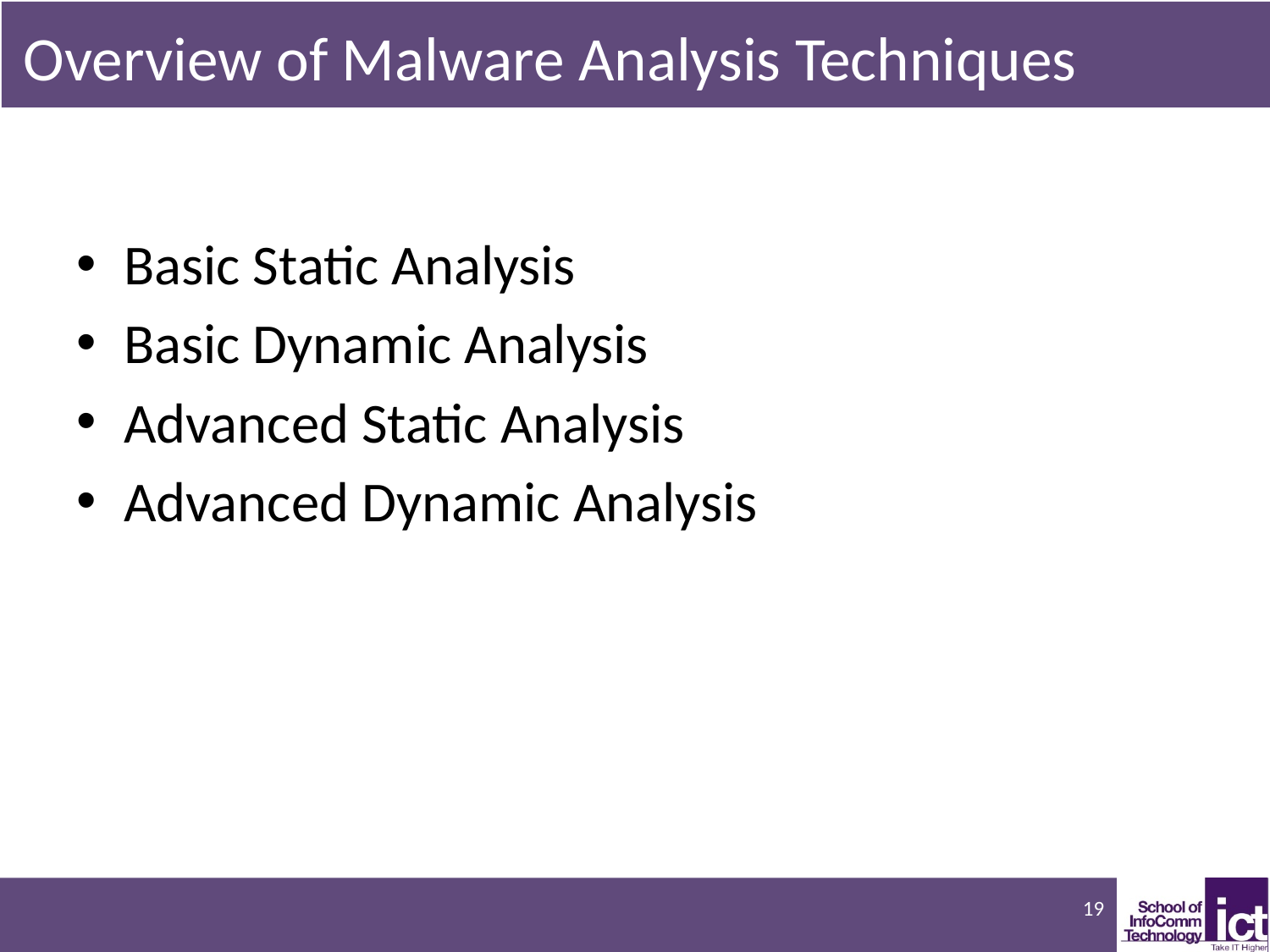

# Overview of Malware Analysis Techniques
Basic Static Analysis
Basic Dynamic Analysis
Advanced Static Analysis
Advanced Dynamic Analysis

19